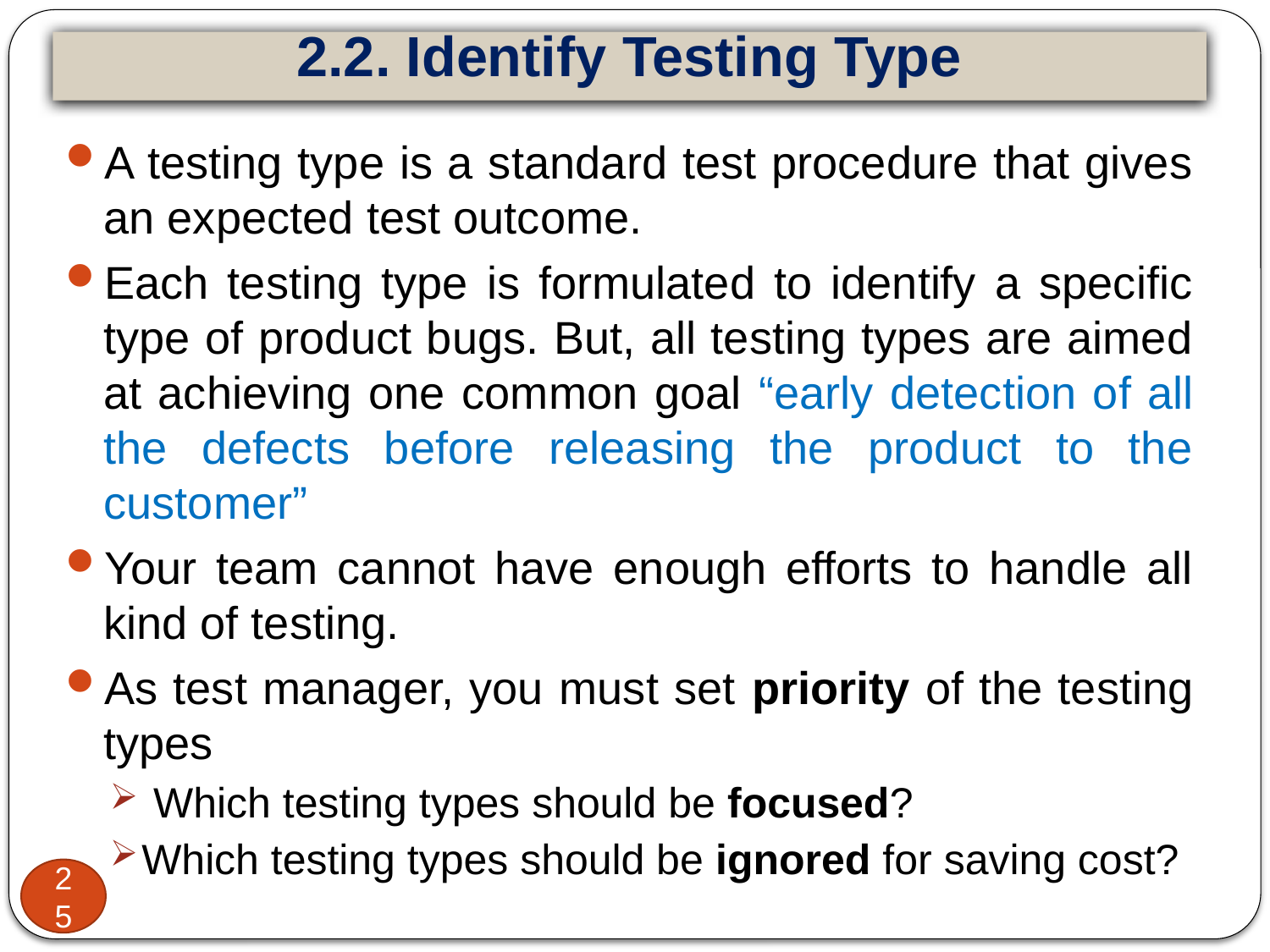

# 2.2. Identify Testing Type
A testing type is a standard test procedure that gives an expected test outcome.
Each testing type is formulated to identify a specific type of product bugs. But, all testing types are aimed at achieving one common goal “early detection of all the defects before releasing the product to the customer”
Your team cannot have enough efforts to handle all kind of testing.
As test manager, you must set priority of the testing types
 Which testing types should be focused?
Which testing types should be ignored for saving cost?
25